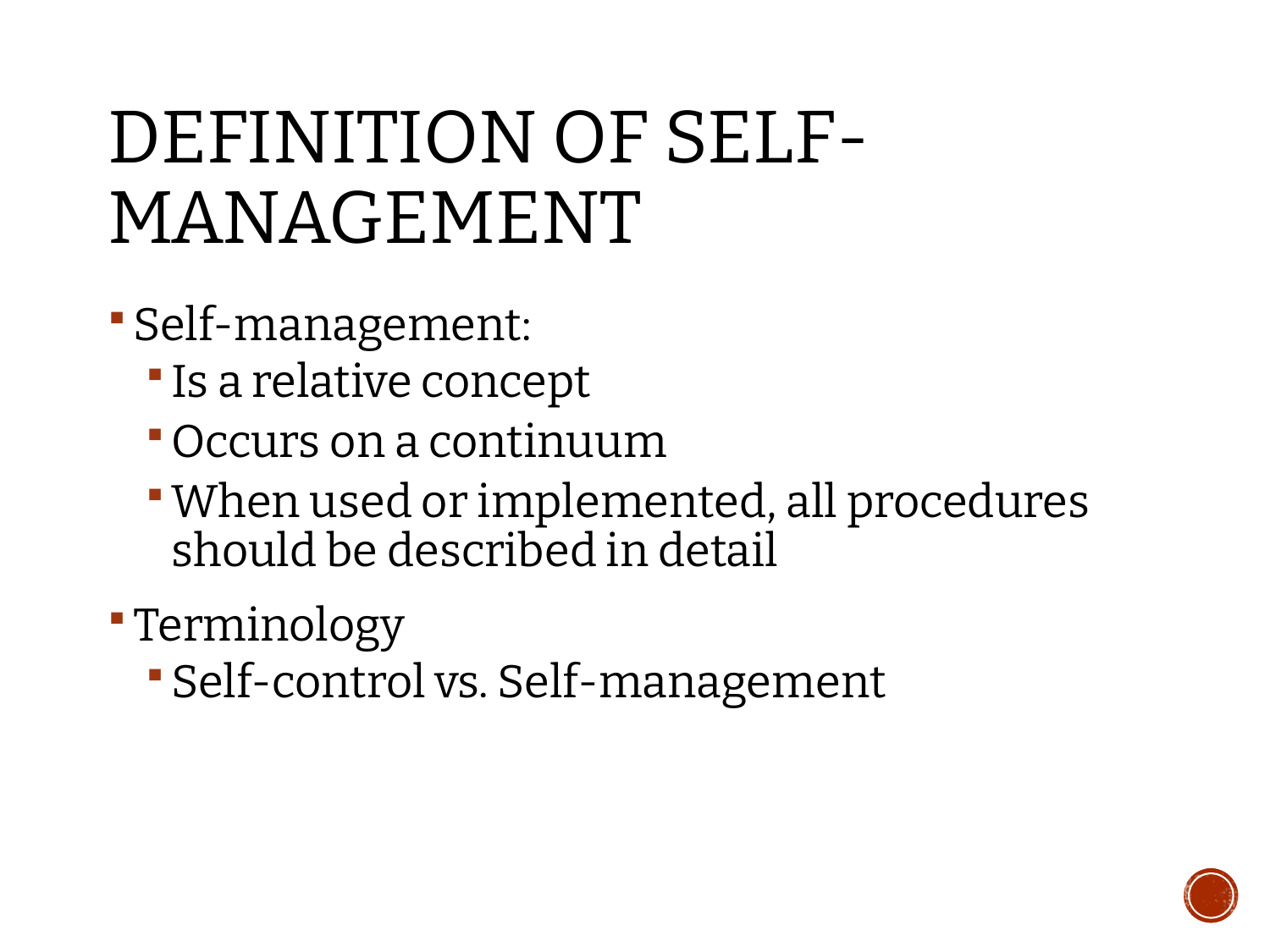

# Definition of Self-Management
Self-management:
Is a relative concept
Occurs on a continuum
When used or implemented, all procedures should be described in detail
Terminology
Self-control vs. Self-management